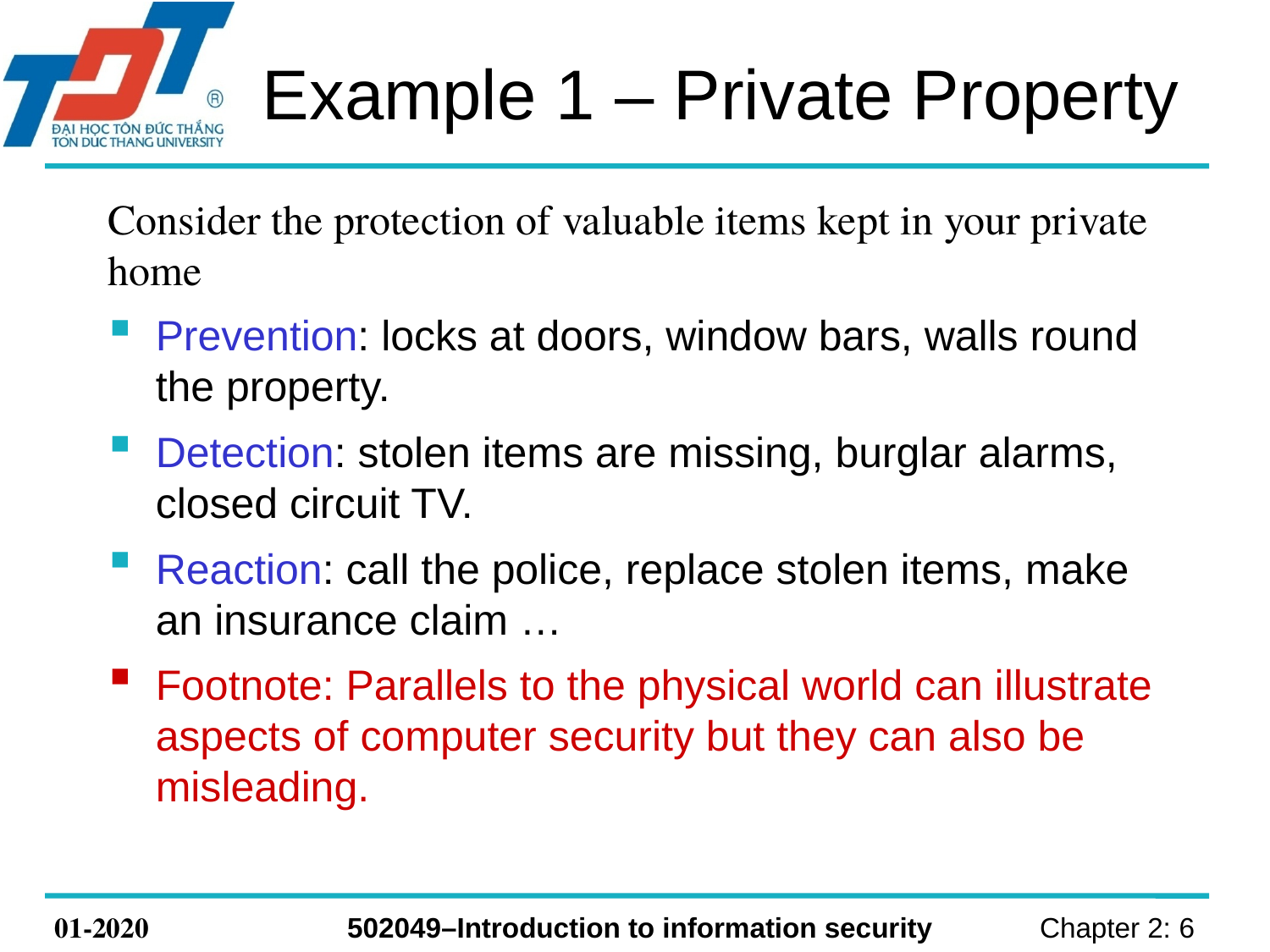

# Example 1 – Private Property
Consider the protection of valuable items kept in your private home
Prevention: locks at doors, window bars, walls round the property.
Detection: stolen items are missing, burglar alarms, closed circuit TV.
Reaction: call the police, replace stolen items, make an insurance claim …
Footnote: Parallels to the physical world can illustrate aspects of computer security but they can also be misleading.